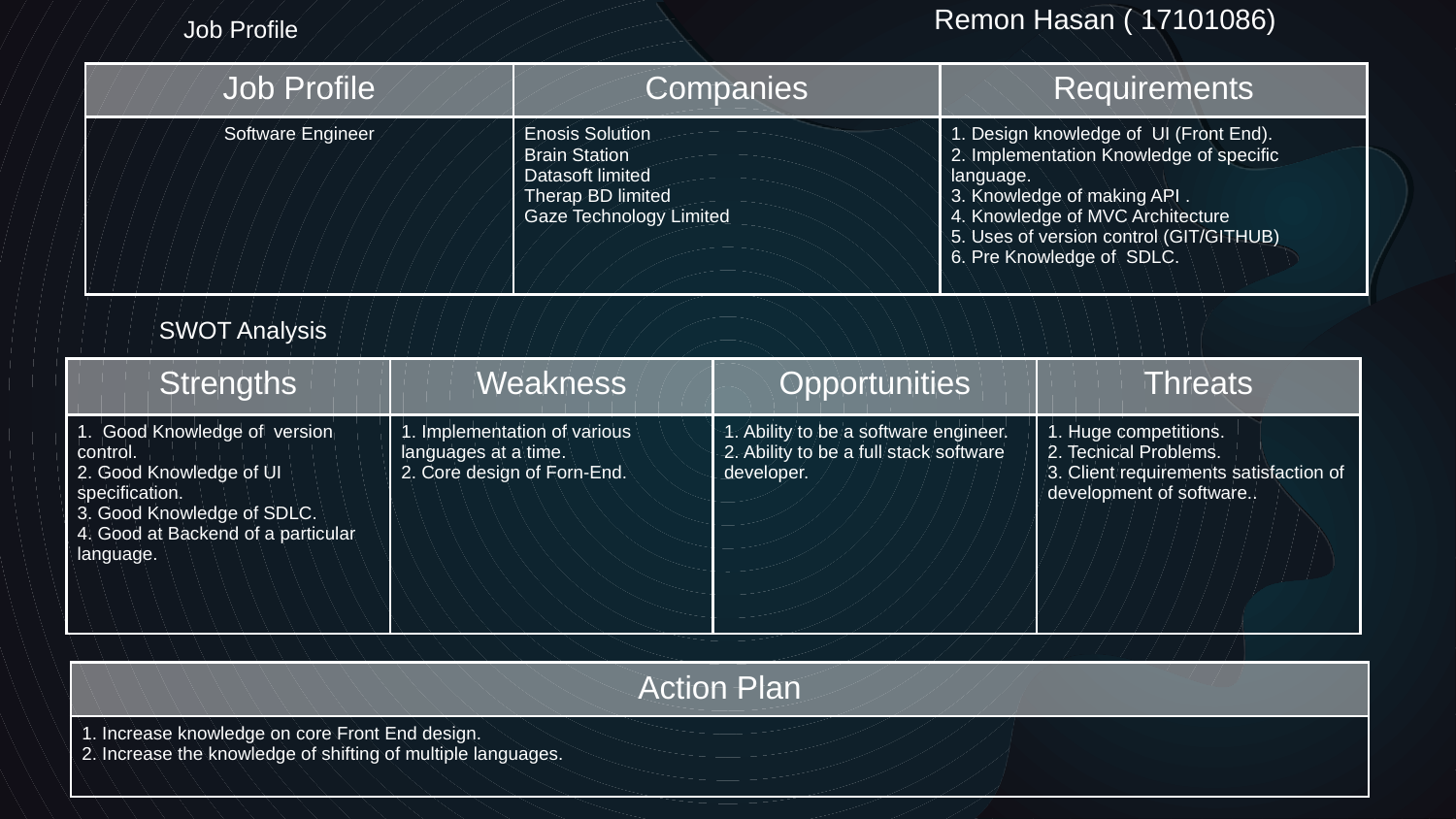

Remon Hasan ( 17101086)
Job Profile
| Job Profile | Companies | Requirements |
| --- | --- | --- |
| Software Engineer | Enosis Solution Brain Station Datasoft limited Therap BD limited Gaze Technology Limited | 1. Design knowledge of UI (Front End). 2. Implementation Knowledge of specific language. 3. Knowledge of making API . 4. Knowledge of MVC Architecture 5. Uses of version control (GIT/GITHUB) 6. Pre Knowledge of SDLC. |
SWOT Analysis
| Strengths | Weakness | Opportunities | Threats |
| --- | --- | --- | --- |
| 1. Good Knowledge of version control. 2. Good Knowledge of UI specification. 3. Good Knowledge of SDLC. 4. Good at Backend of a particular language. | 1. Implementation of various languages at a time. 2. Core design of Forn-End. | 1. Ability to be a software engineer. 2. Ability to be a full stack software developer. | 1. Huge competitions. 2. Tecnical Problems. 3. Client requirements satisfaction of development of software.. |
| Action Plan |
| --- |
| 1. Increase knowledge on core Front End design. 2. Increase the knowledge of shifting of multiple languages. |